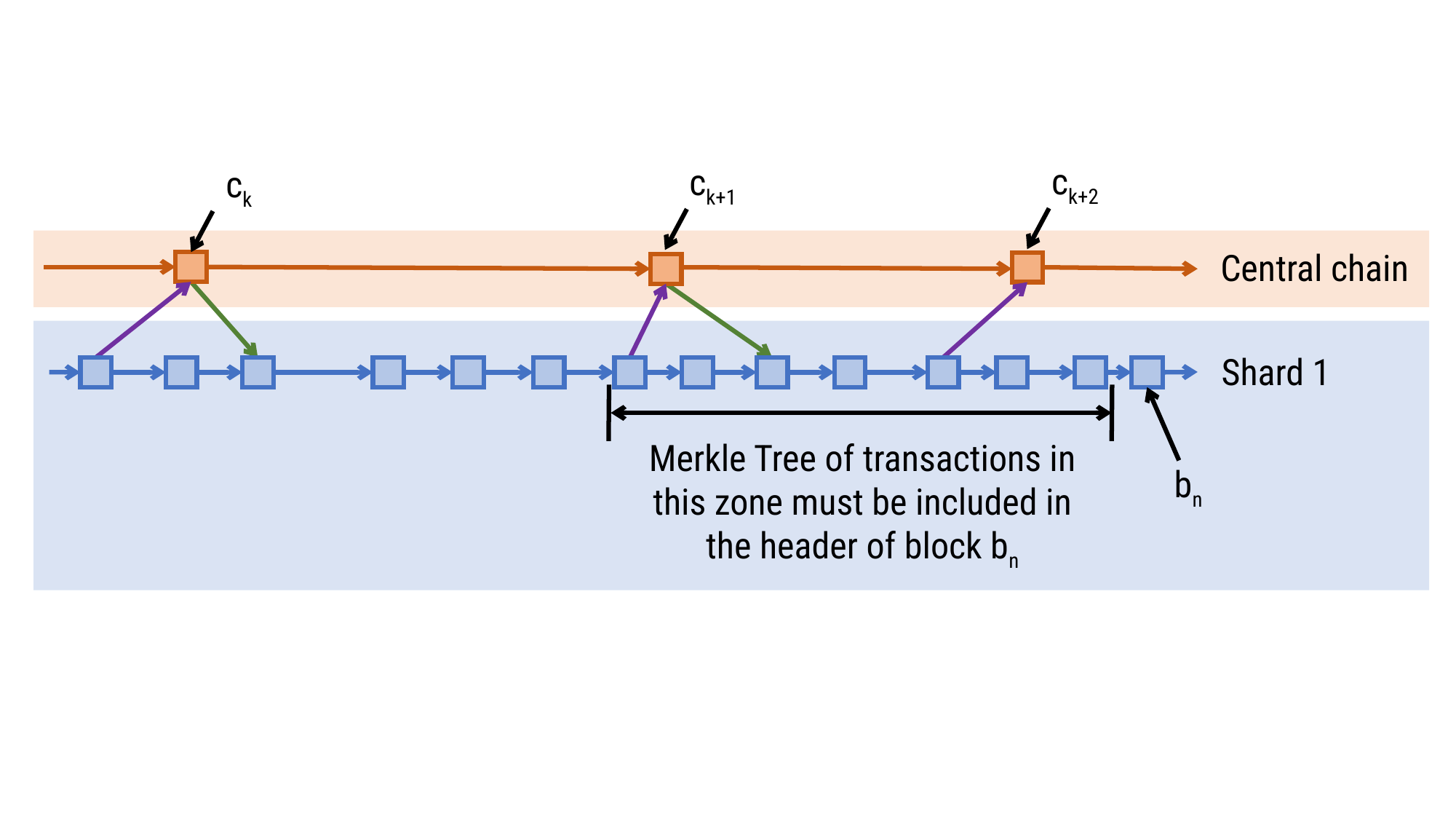

ck+2
ck+1
ck

Central chain

Shard 1

Merkle Tree of transactions in this zone must be included in the header of block bn
bn